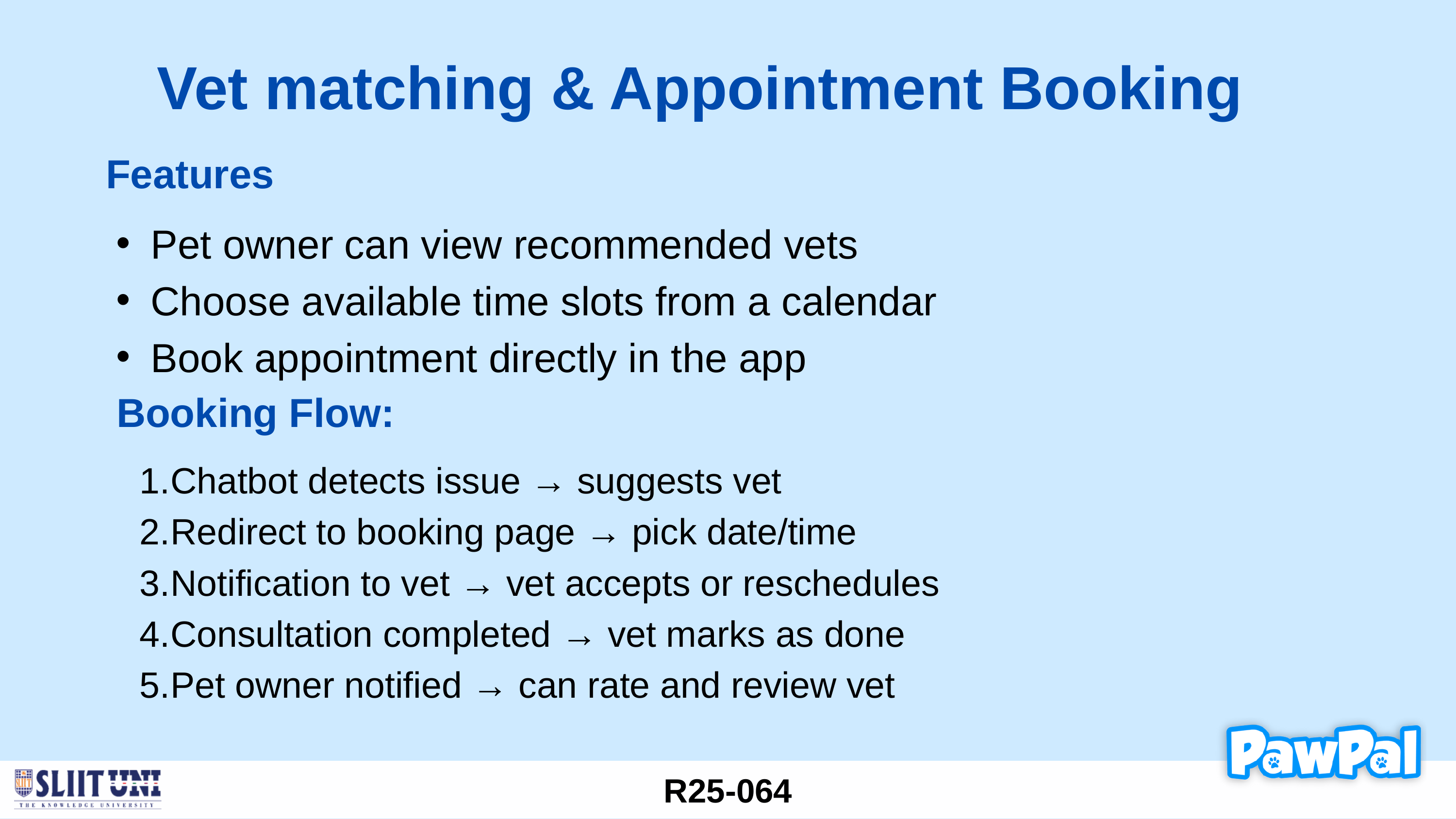

Vet matching & Appointment Booking
Features
Pet owner can view recommended vets
Choose available time slots from a calendar
Book appointment directly in the app
Booking Flow:
Chatbot detects issue → suggests vet
Redirect to booking page → pick date/time
Notification to vet → vet accepts or reschedules
Consultation completed → vet marks as done
Pet owner notified → can rate and review vet

R25-064